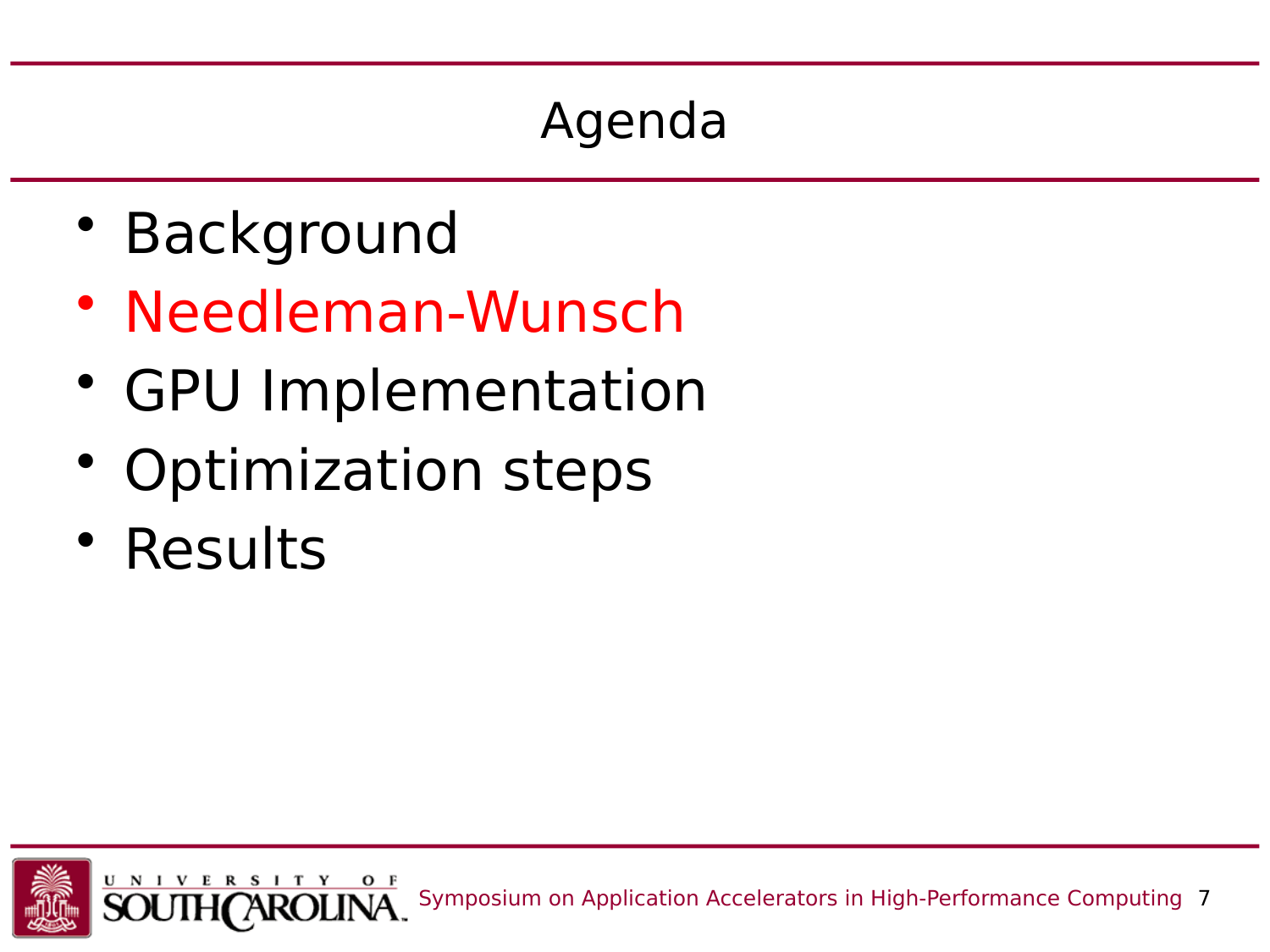

# Agenda
Background
Needleman-Wunsch
GPU Implementation
Optimization steps
Results
Symposium on Application Accelerators in High-Performance Computing  7